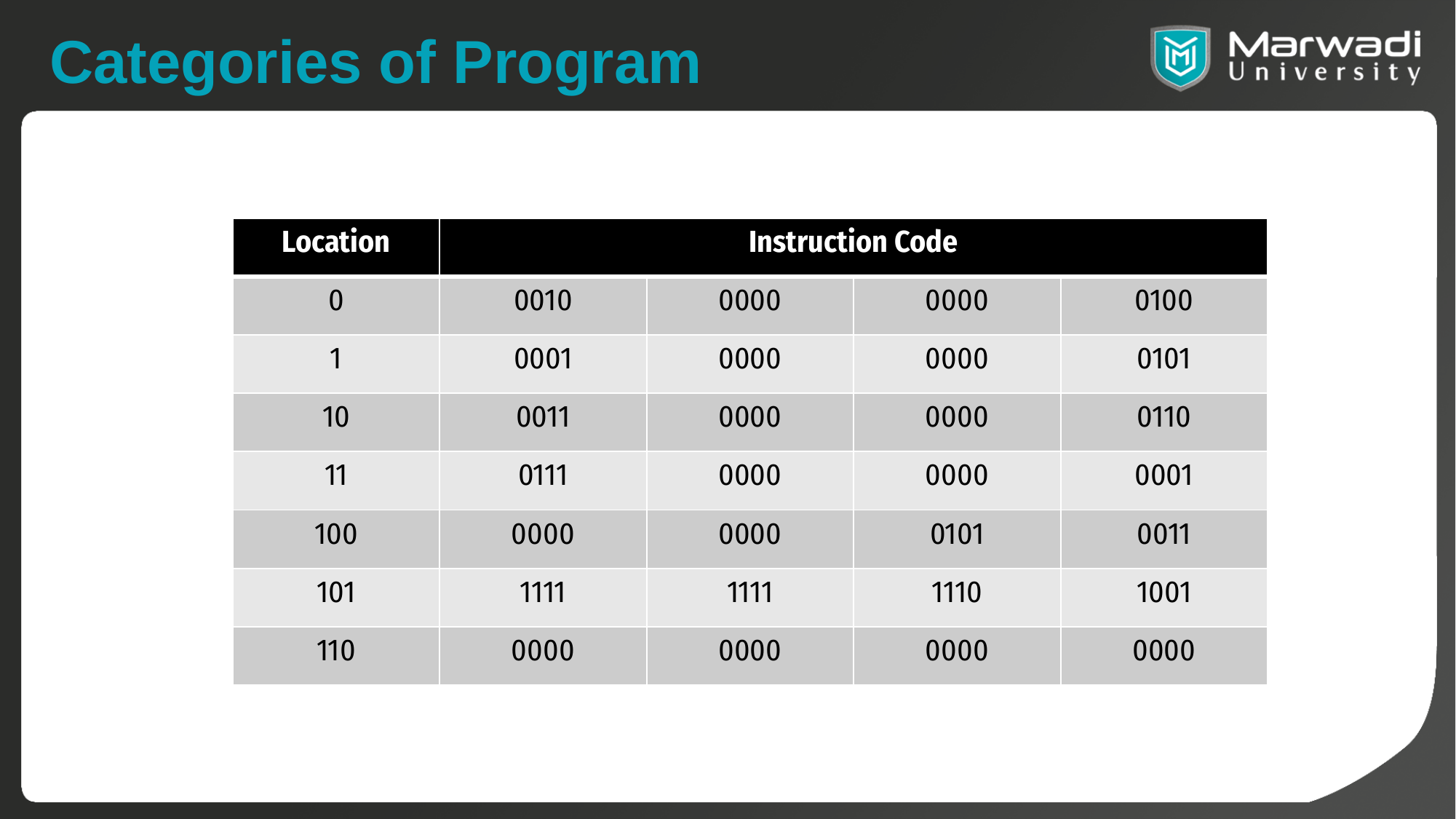

# Categories of Program
| Location | Instruction Code |  |  |  |
| --- | --- | --- | --- | --- |
| 0 | 0010 | 0000 | 0000 | 0100 |
| 1 | 0001 | 0000 | 0000 | 0101 |
| 10 | 0011 | 0000 | 0000 | 0110 |
| 11 | 0111 | 0000 | 0000 | 0001 |
| 100 | 0000 | 0000 | 0101 | 0011 |
| 101 | 1111 | 1111 | 1110 | 1001 |
| 110 | 0000 | 0000 | 0000 | 0000 |